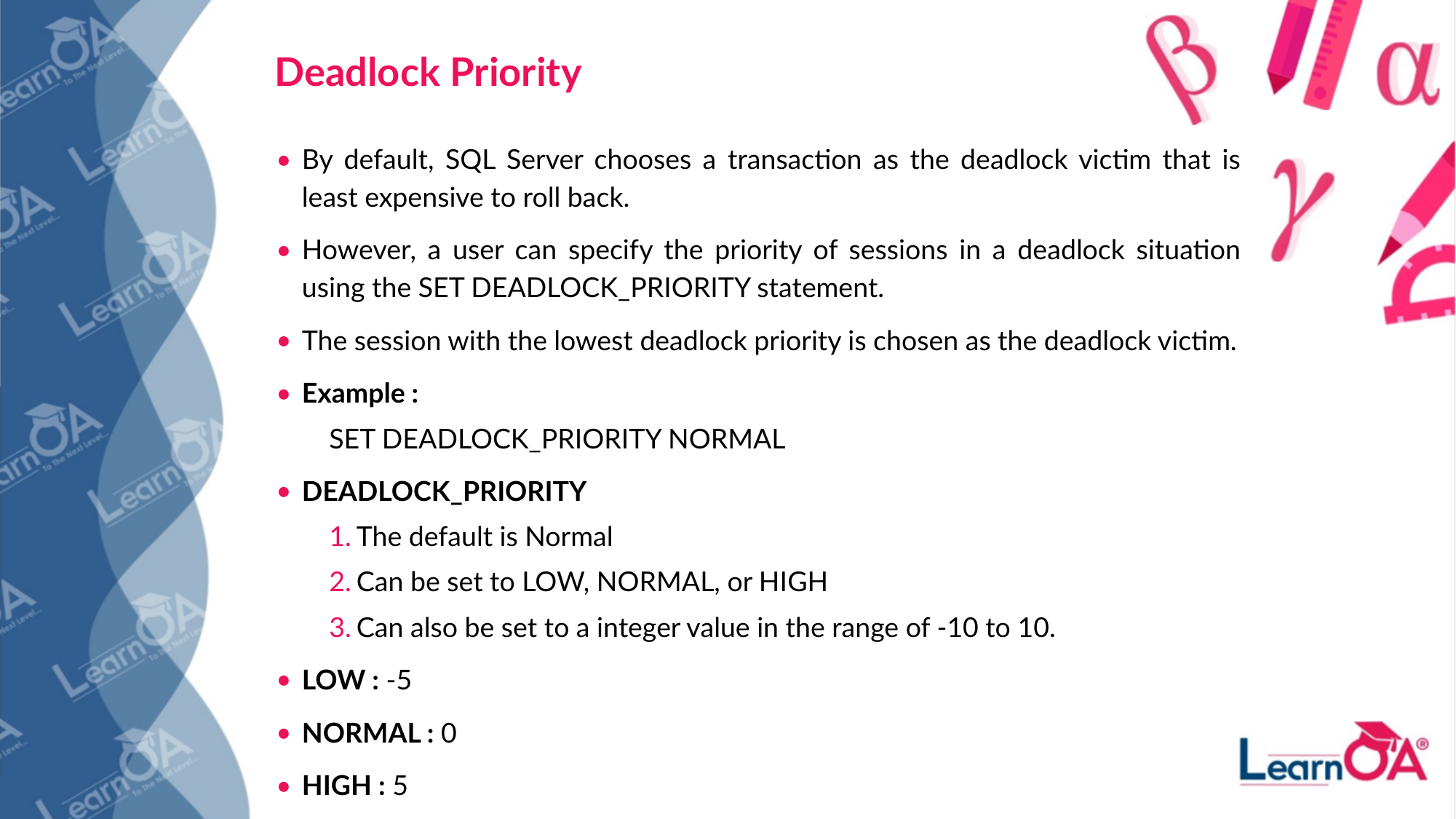

# Deadlock Priority
By default, SQL Server chooses a transaction as the deadlock victim that is least expensive to roll back.
However, a user can specify the priority of sessions in a deadlock situation using the SET DEADLOCK_PRIORITY statement.
The session with the lowest deadlock priority is chosen as the deadlock victim.
Example :
SET DEADLOCK_PRIORITY NORMAL
DEADLOCK_PRIORITY
The default is Normal
Can be set to LOW, NORMAL, or HIGH
Can also be set to a integer value in the range of -10 to 10.
LOW : -5
NORMAL : 0
HIGH : 5